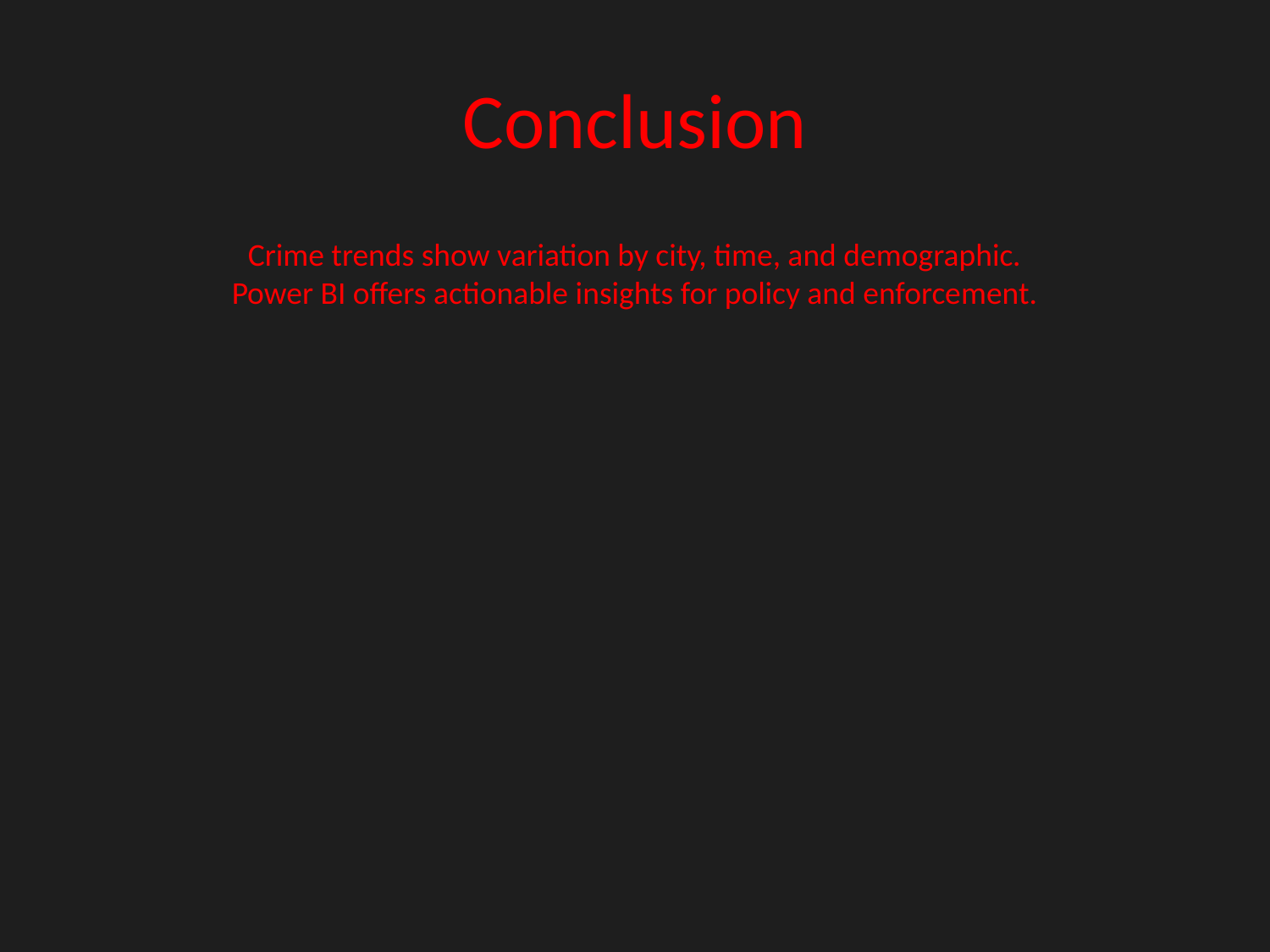

# Conclusion

Crime trends show variation by city, time, and demographic.
Power BI offers actionable insights for policy and enforcement.